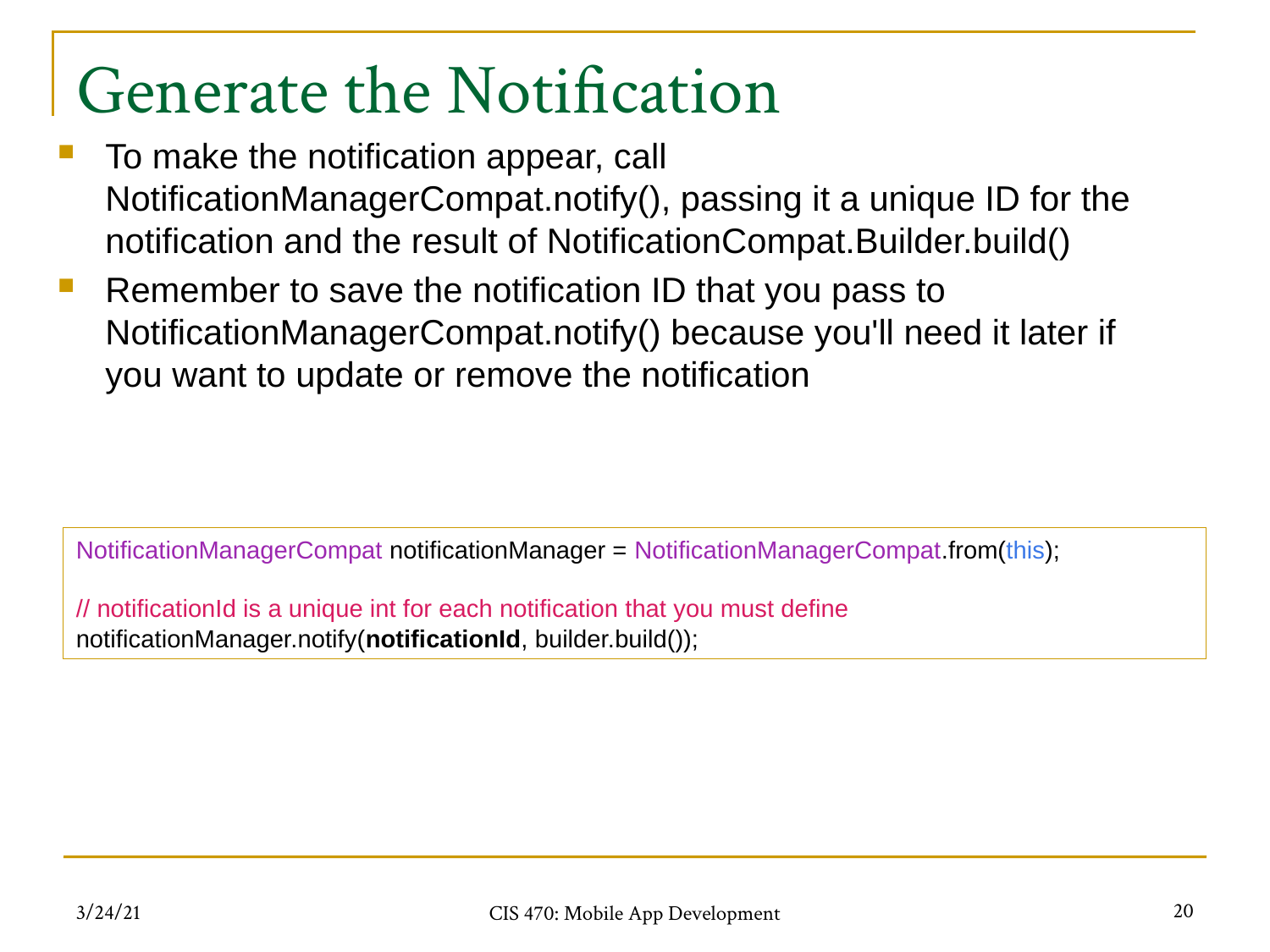

Generate the Notification
To make the notification appear, call NotificationManagerCompat.notify(), passing it a unique ID for the notification and the result of NotificationCompat.Builder.build()
Remember to save the notification ID that you pass to NotificationManagerCompat.notify() because you'll need it later if you want to update or remove the notification
NotificationManagerCompat notificationManager = NotificationManagerCompat.from(this);
// notificationId is a unique int for each notification that you must define
notificationManager.notify(notificationId, builder.build());
3/24/21
20
CIS 470: Mobile App Development